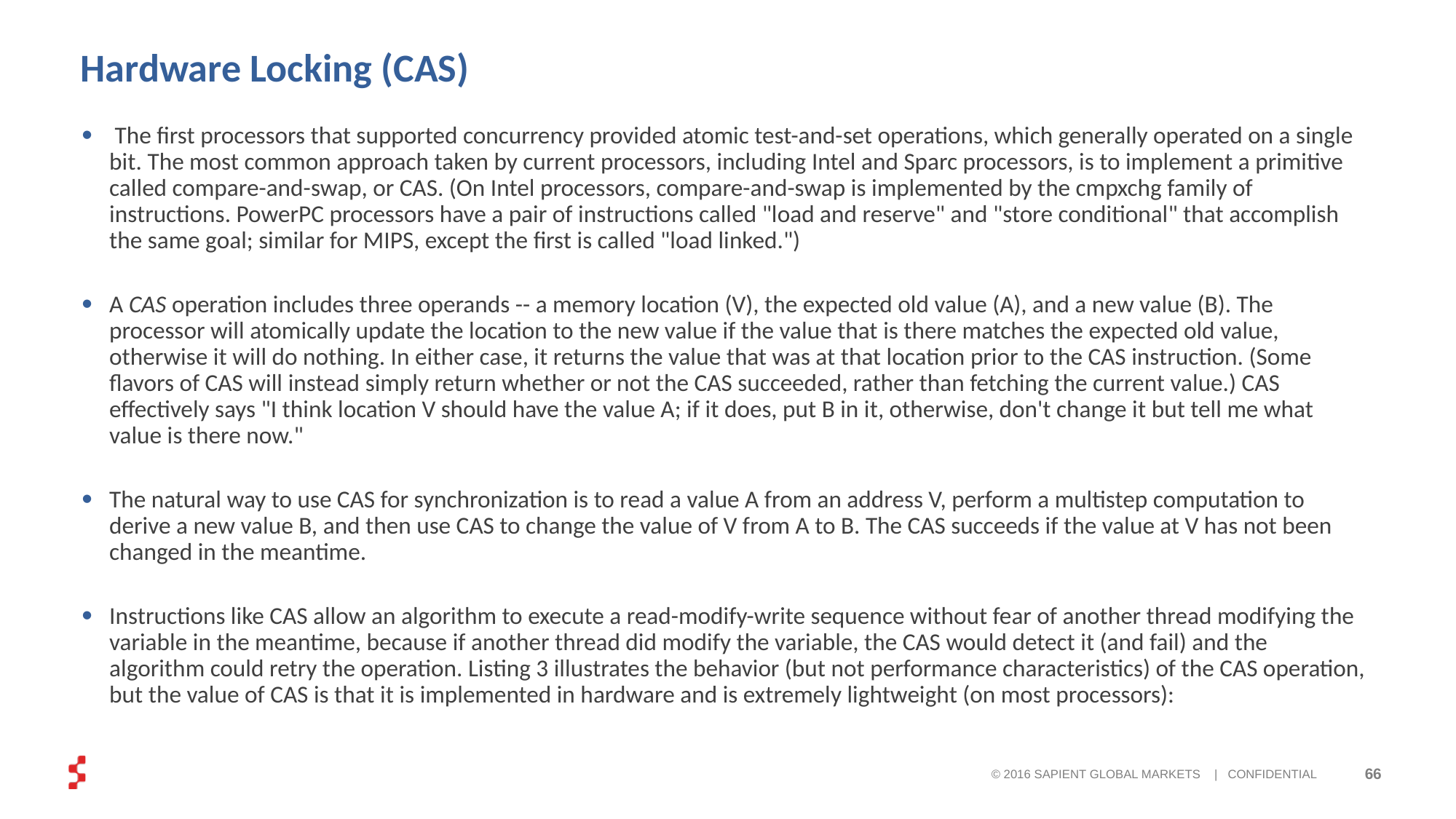

Hardware Locking (CAS)

 The first processors that supported concurrency provided atomic test-and-set operations, which generally operated on a single bit. The most common approach taken by current processors, including Intel and Sparc processors, is to implement a primitive called compare-and-swap, or CAS. (On Intel processors, compare-and-swap is implemented by the cmpxchg family of instructions. PowerPC processors have a pair of instructions called "load and reserve" and "store conditional" that accomplish the same goal; similar for MIPS, except the first is called "load linked.")

A CAS operation includes three operands -- a memory location (V), the expected old value (A), and a new value (B). The processor will atomically update the location to the new value if the value that is there matches the expected old value, otherwise it will do nothing. In either case, it returns the value that was at that location prior to the CAS instruction. (Some flavors of CAS will instead simply return whether or not the CAS succeeded, rather than fetching the current value.) CAS effectively says "I think location V should have the value A; if it does, put B in it, otherwise, don't change it but tell me what value is there now."

The natural way to use CAS for synchronization is to read a value A from an address V, perform a multistep computation to derive a new value B, and then use CAS to change the value of V from A to B. The CAS succeeds if the value at V has not been changed in the meantime.

Instructions like CAS allow an algorithm to execute a read-modify-write sequence without fear of another thread modifying the variable in the meantime, because if another thread did modify the variable, the CAS would detect it (and fail) and the algorithm could retry the operation. Listing 3 illustrates the behavior (but not performance characteristics) of the CAS operation, but the value of CAS is that it is implemented in hardware and is extremely lightweight (on most processors):